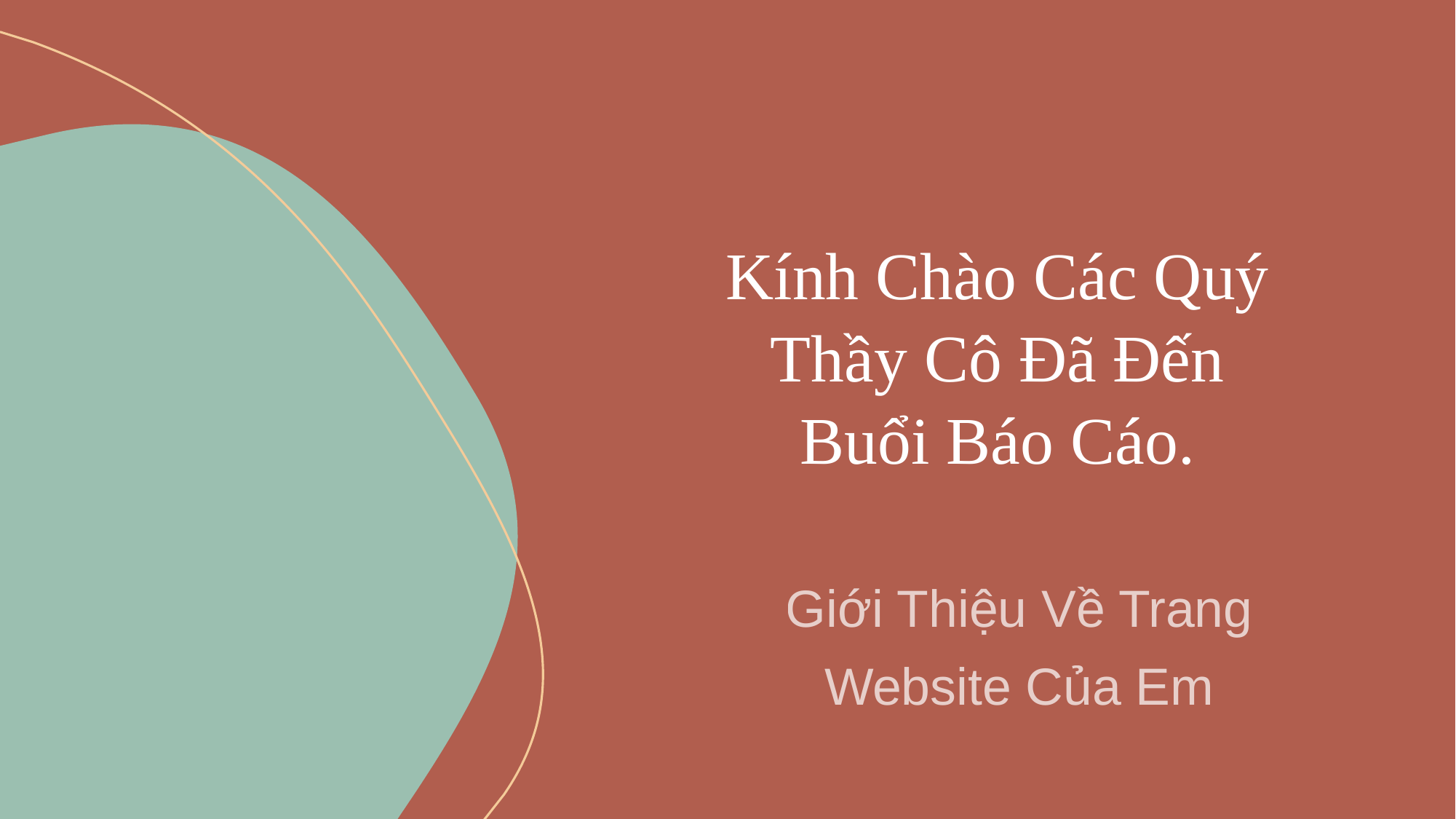

# Kính Chào Các Quý Thầy Cô Đã Đến Buổi Báo Cáo.

Giới Thiệu Về Trang Website Của Em